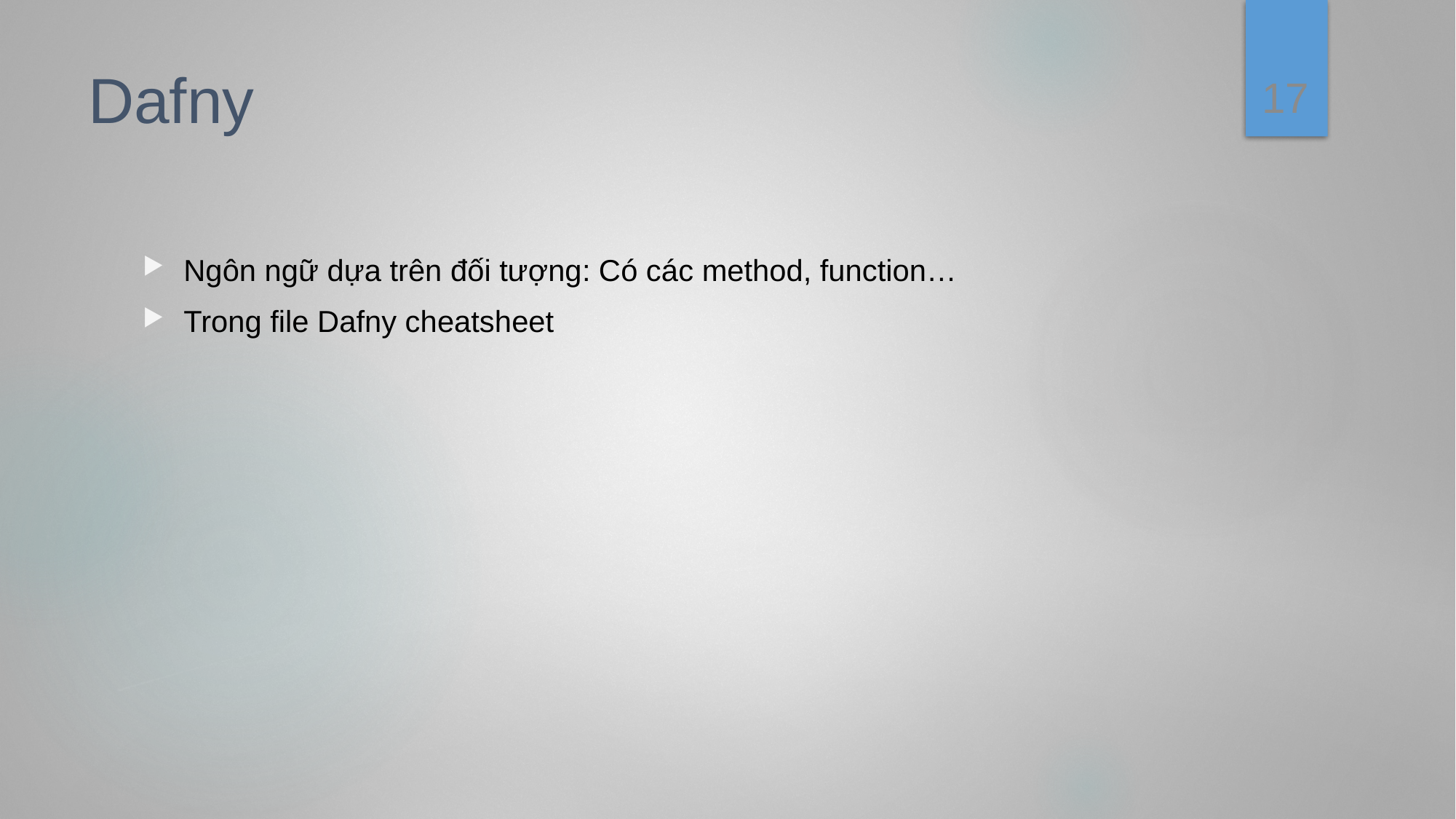

17
# Dafny
Ngôn ngữ dựa trên đối tượng: Có các method, function…
Trong file Dafny cheatsheet